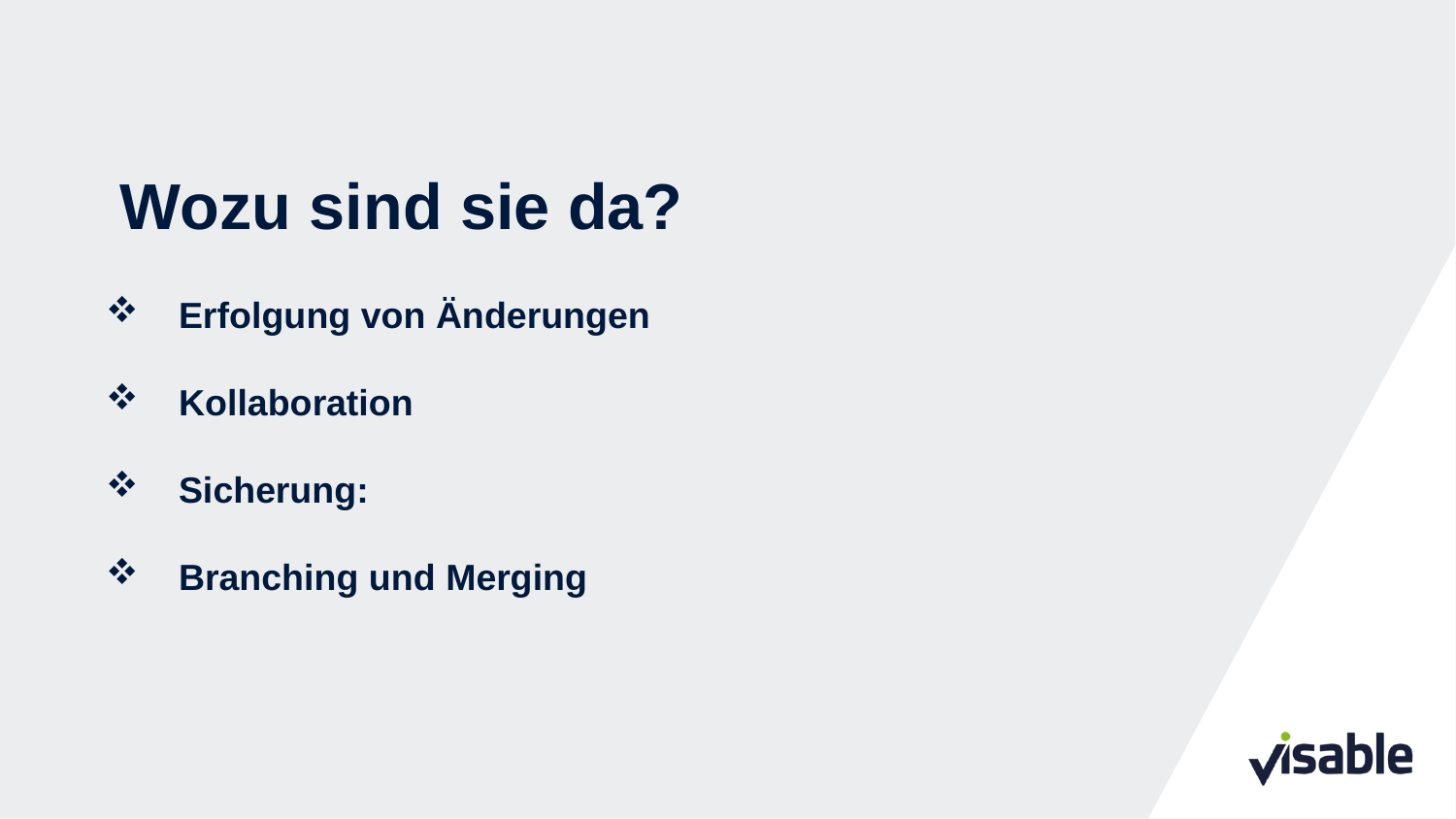

Wozu sind sie da?
Erfolgung von Änderungen
Kollaboration
Sicherung:
Branching und Merging